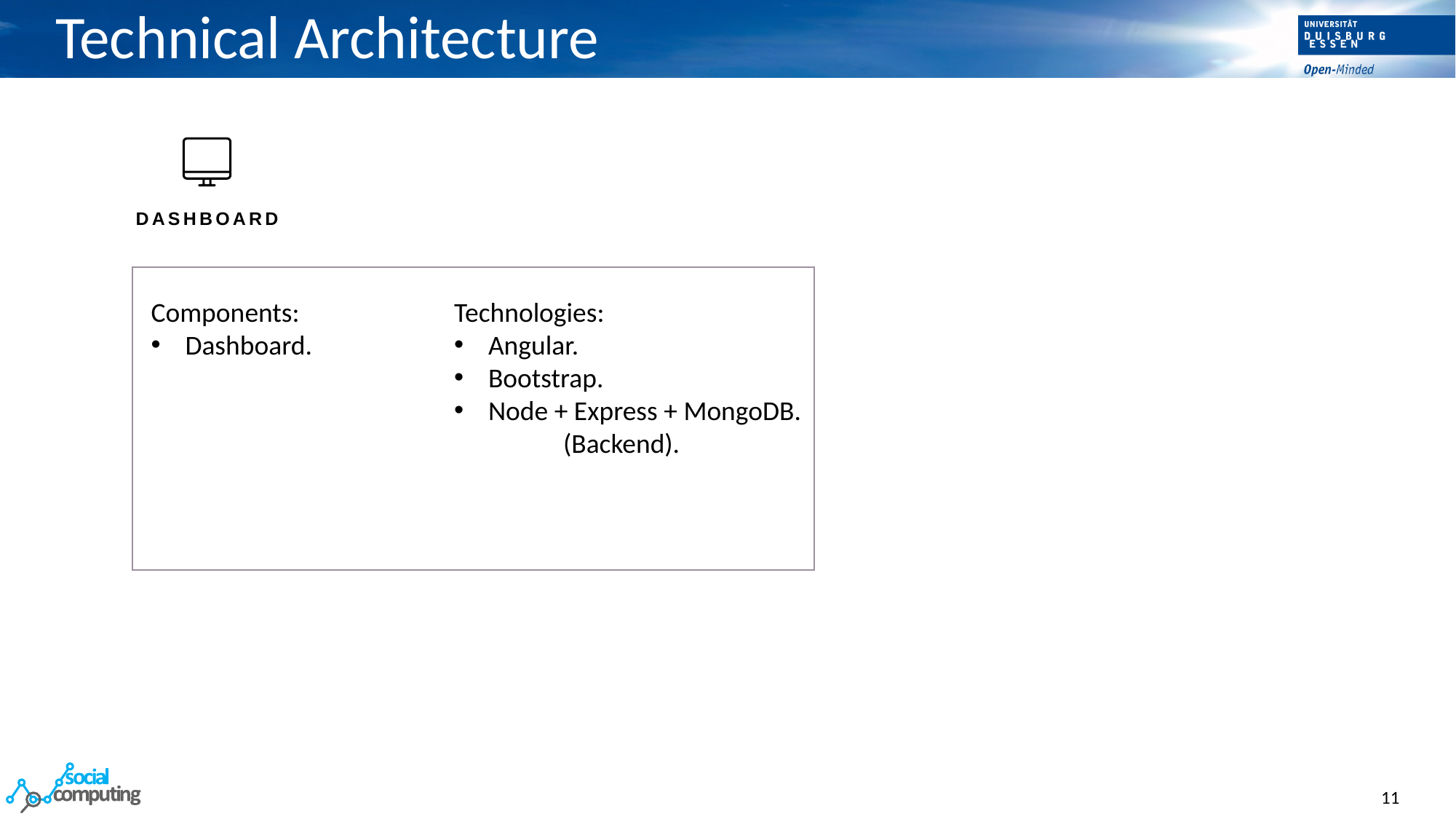

# Technical Architecture

DASHBOARD

Components:
Dashboard.
Technologies:
Angular.
Bootstrap.
Node + Express + MongoDB.
	(Backend).

11